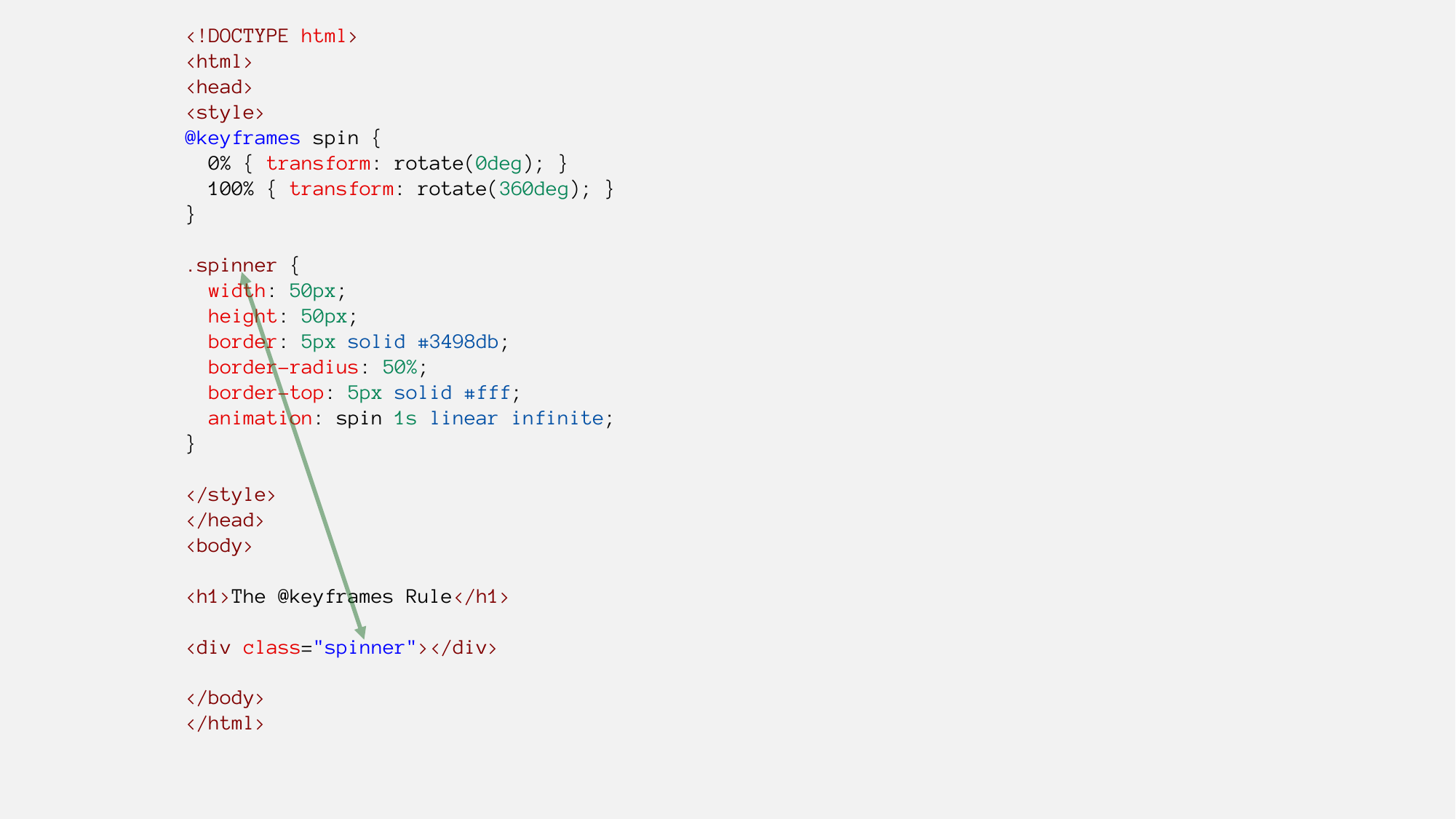

<!DOCTYPE html>
<html>
<head>
<style>
@keyframes spin {
  0% { transform: rotate(0deg); }
  100% { transform: rotate(360deg); }
}
.spinner {
  width: 50px;
  height: 50px;
  border: 5px solid #3498db;
  border-radius: 50%;
  border-top: 5px solid #fff;
  animation: spin 1s linear infinite;
}
</style>
</head>
<body>
<h1>The @keyframes Rule</h1>
<div class="spinner"></div>
</body>
</html>